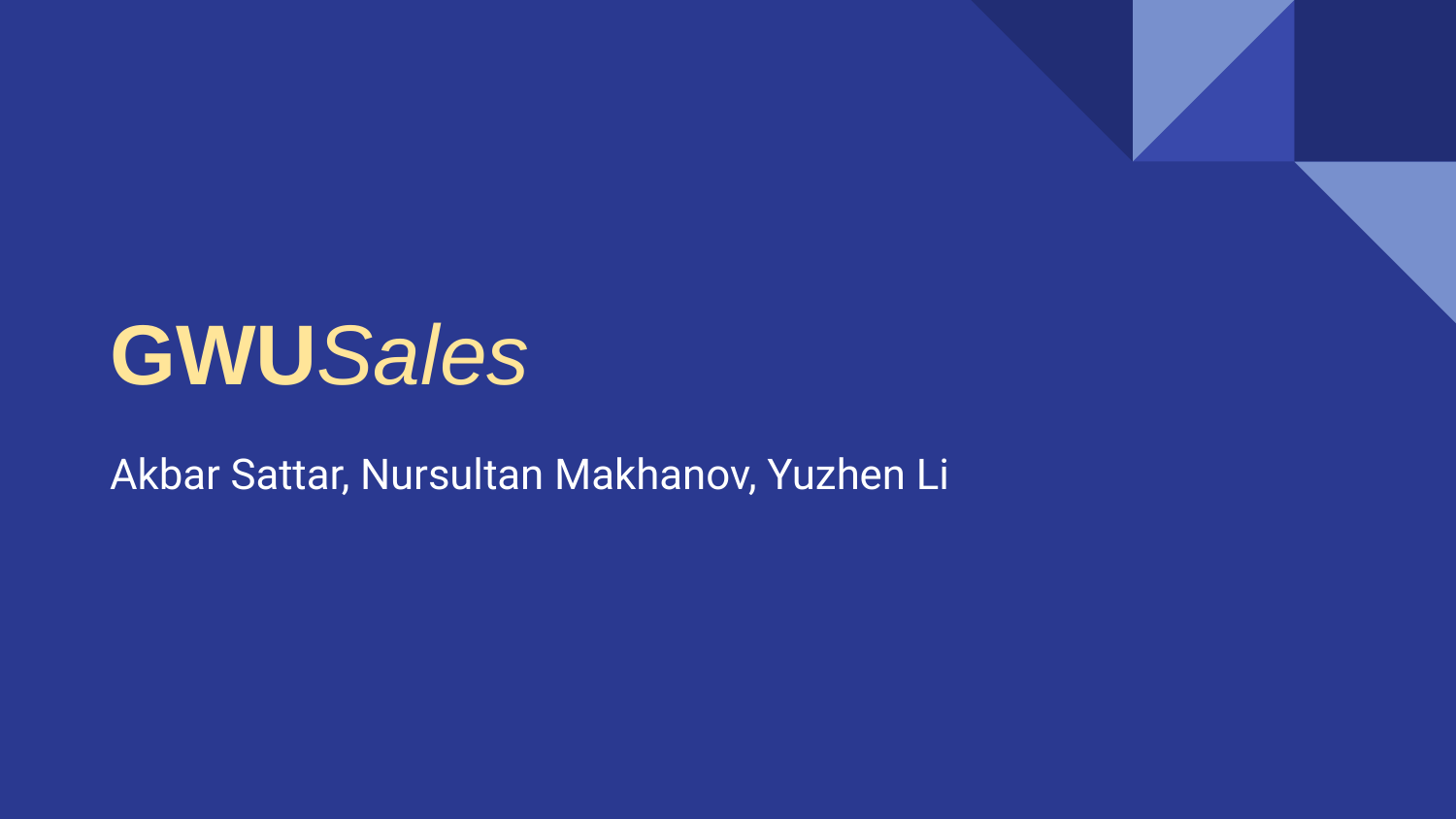

# GWUSales
Akbar Sattar, Nursultan Makhanov, Yuzhen Li